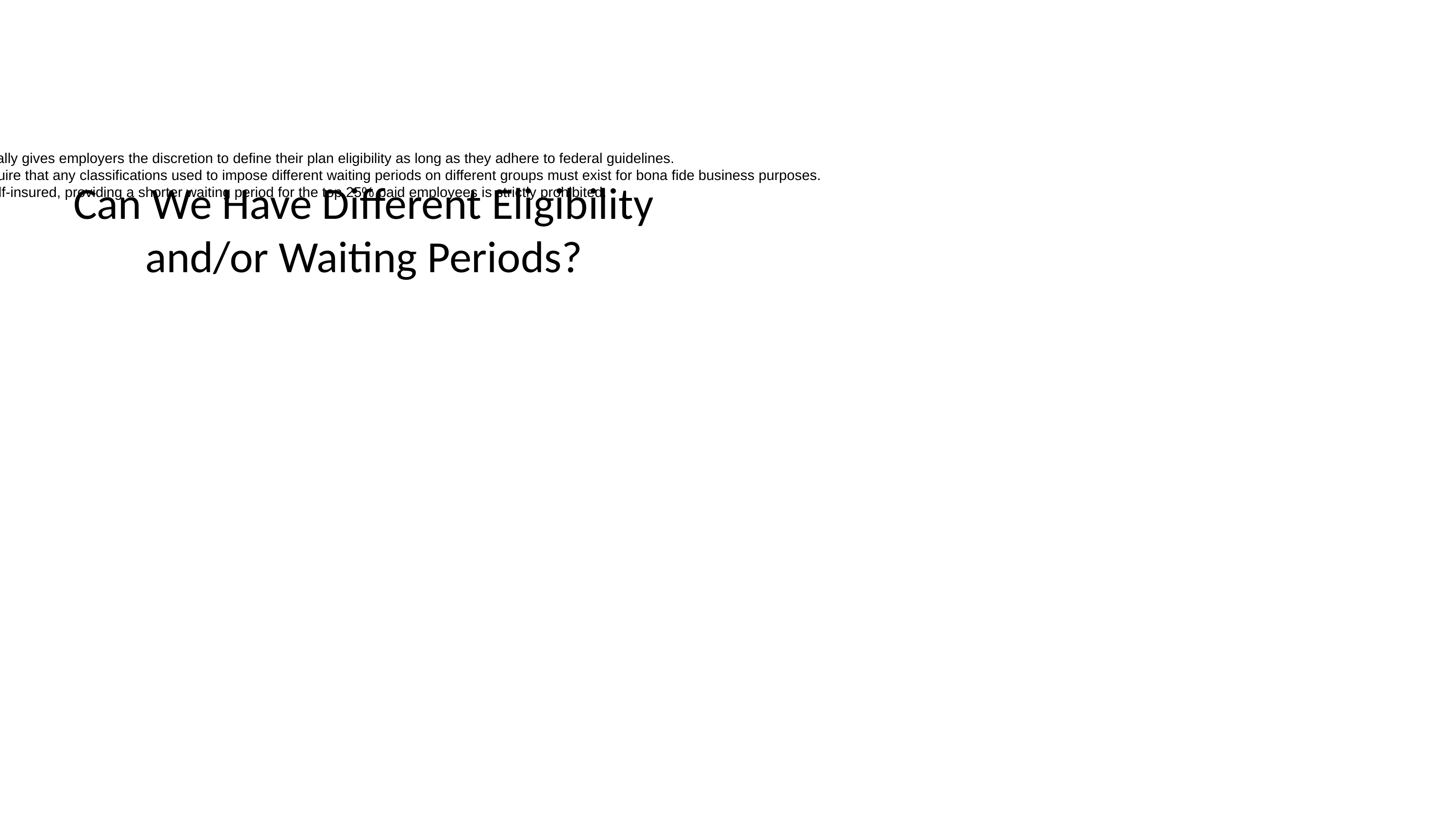

• ERISA generally gives employers the discretion to define their plan eligibility as long as they adhere to federal guidelines.
• IRS rules require that any classifications used to impose different waiting periods on different groups must exist for bona fide business purposes.
• If a plan is self-insured, providing a shorter waiting period for the top 25% paid employees is strictly prohibited.
# Can We Have Different Eligibility and/or Waiting Periods?